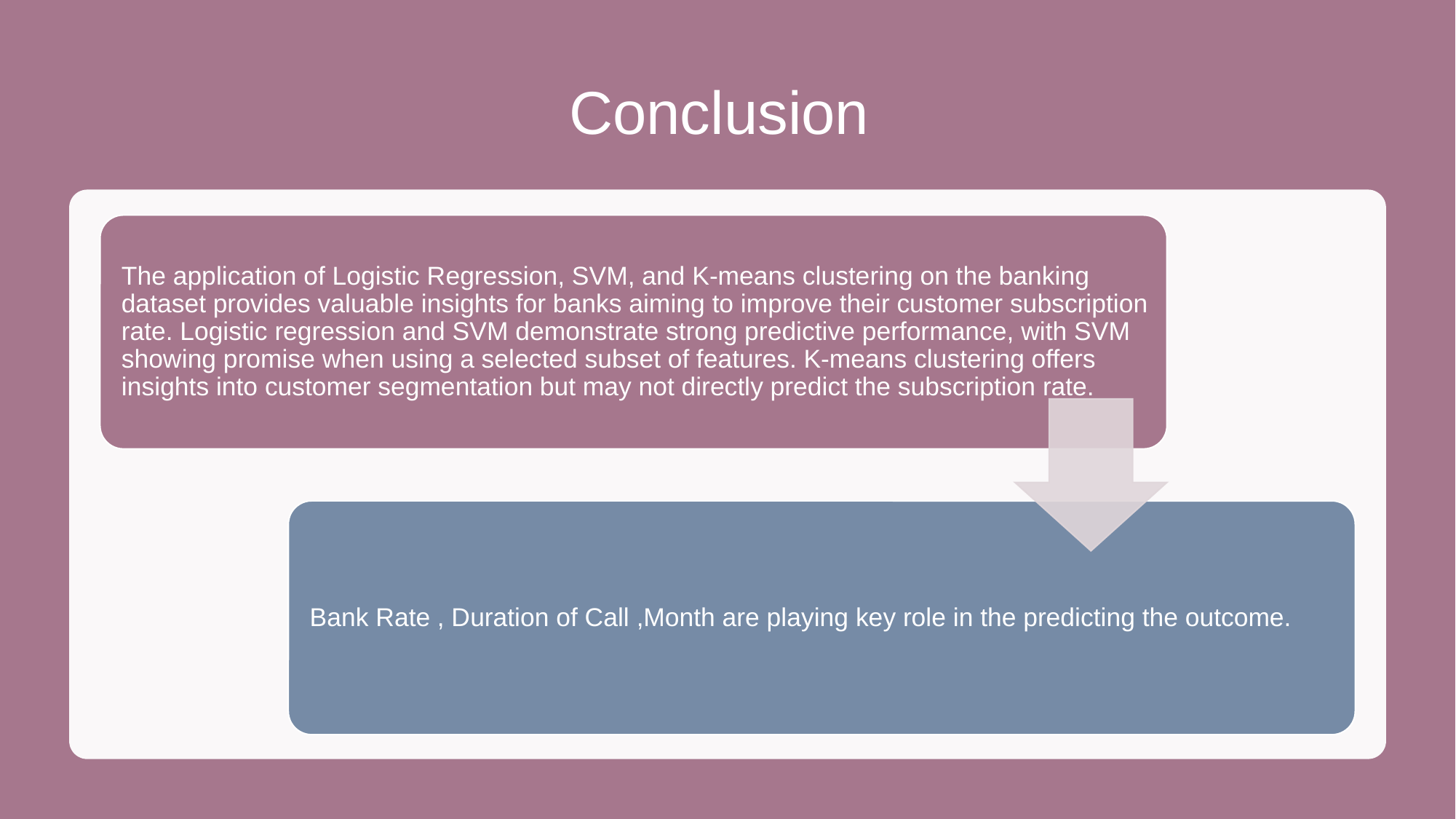

# Conclusion

The application of Logistic Regression, SVM, and K-means clustering on the banking dataset provides valuable insights for banks aiming to improve their customer subscription rate. Logistic regression and SVM demonstrate strong predictive performance, with SVM showing promise when using a selected subset of features. K-means clustering offers insights into customer segmentation but may not directly predict the subscription rate.
Bank Rate , Duration of Call ,Month are playing key role in the predicting the outcome.